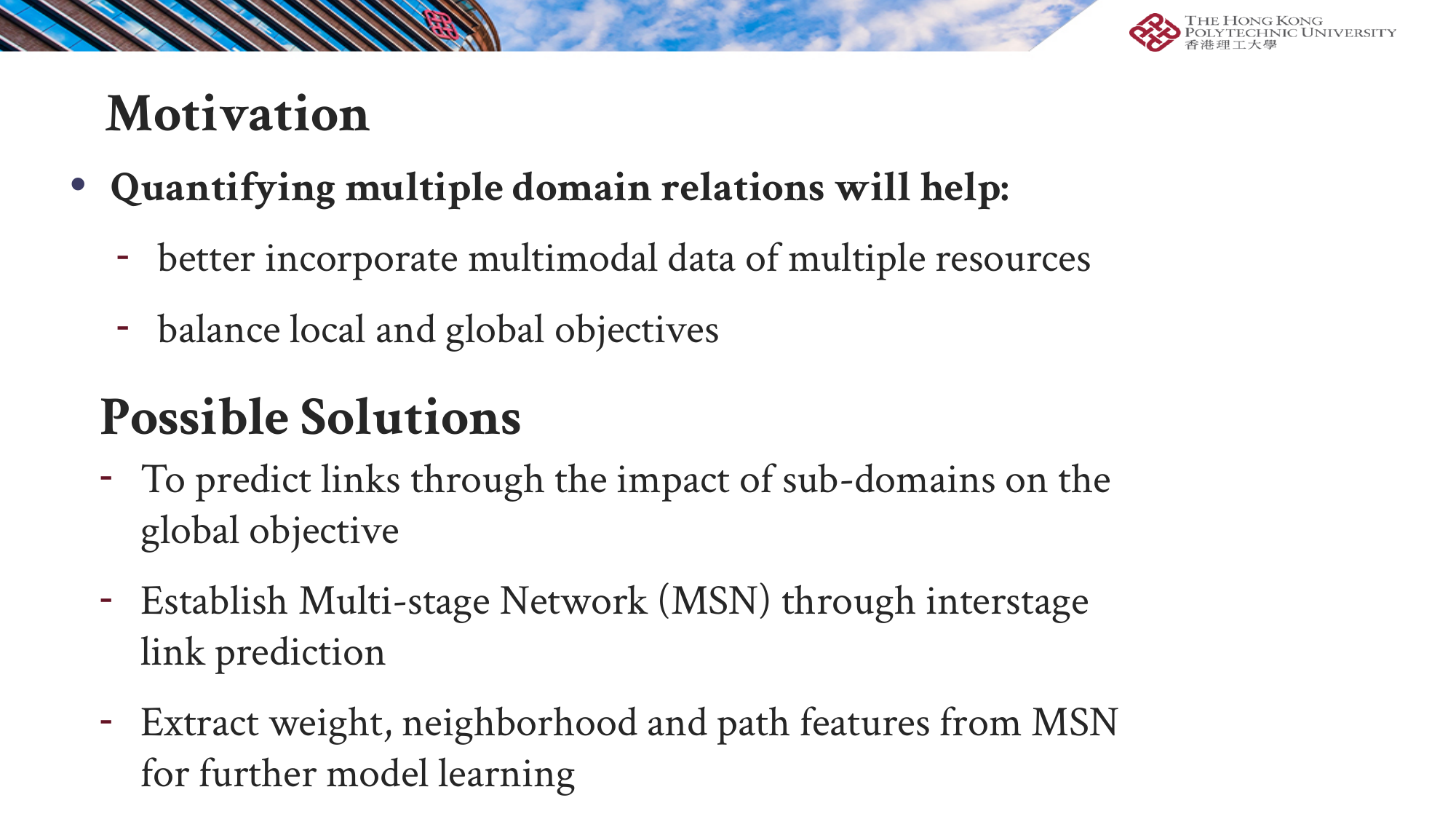

# Motivation
Quantifying multiple domain relations will help:
better incorporate multimodal data of multiple resources
balance local and global objectives

Possible Solutions
To predict links through the impact of sub-domains on the global objective
Establish Multi-stage Network (MSN) through interstage link prediction
Extract weight, neighborhood and path features from MSN for further model learning